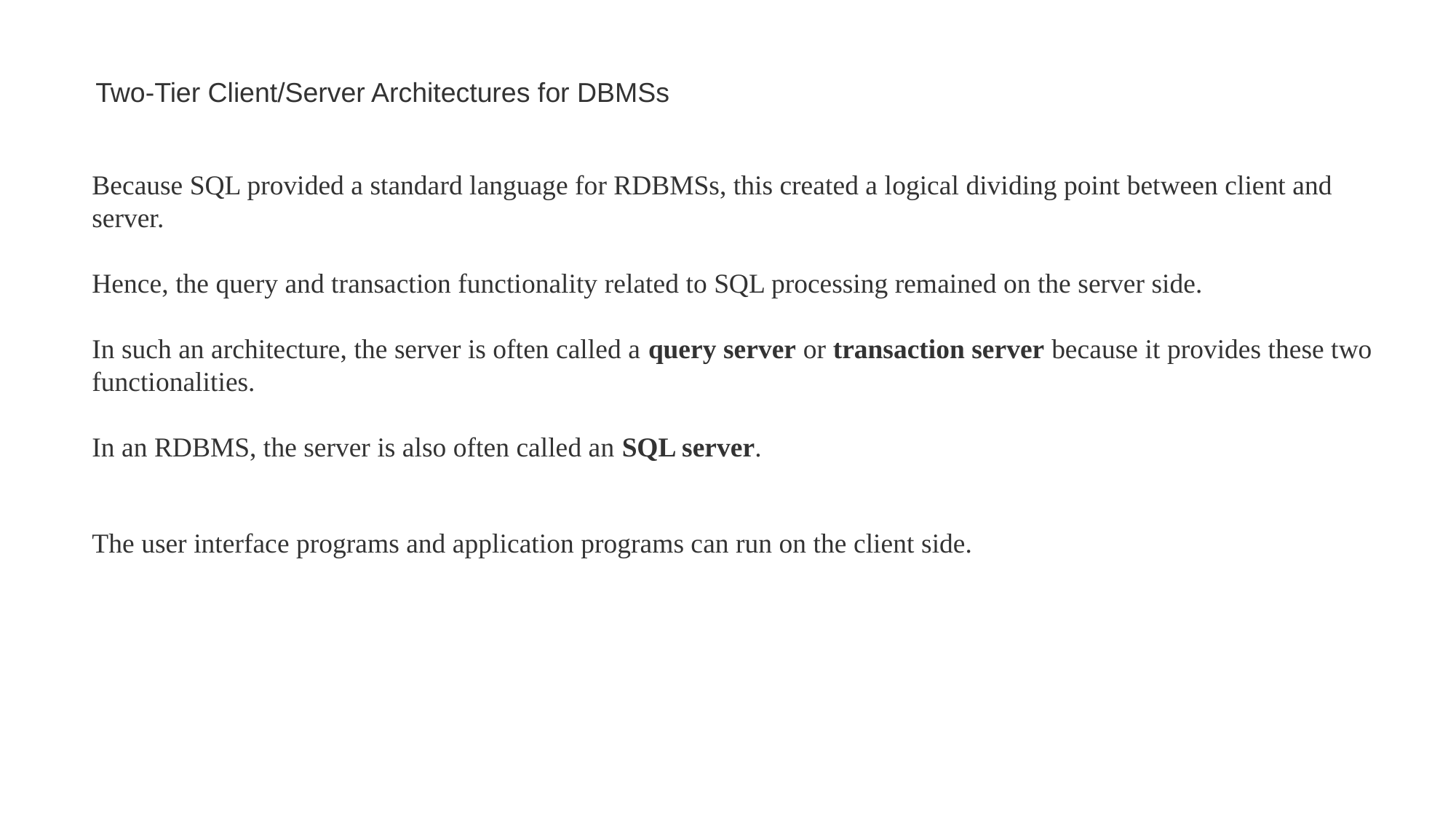

Two-Tier Client/Server Architectures for DBMSs
Because SQL provided a standard language for RDBMSs, this created a logical dividing point between client and server.

Hence, the query and transaction functionality related to SQL processing remained on the server side.

In such an architecture, the server is often called a query server or transaction server because it provides these two functionalities.

In an RDBMS, the server is also often called an SQL server.
The user interface programs and application programs can run on the client side.